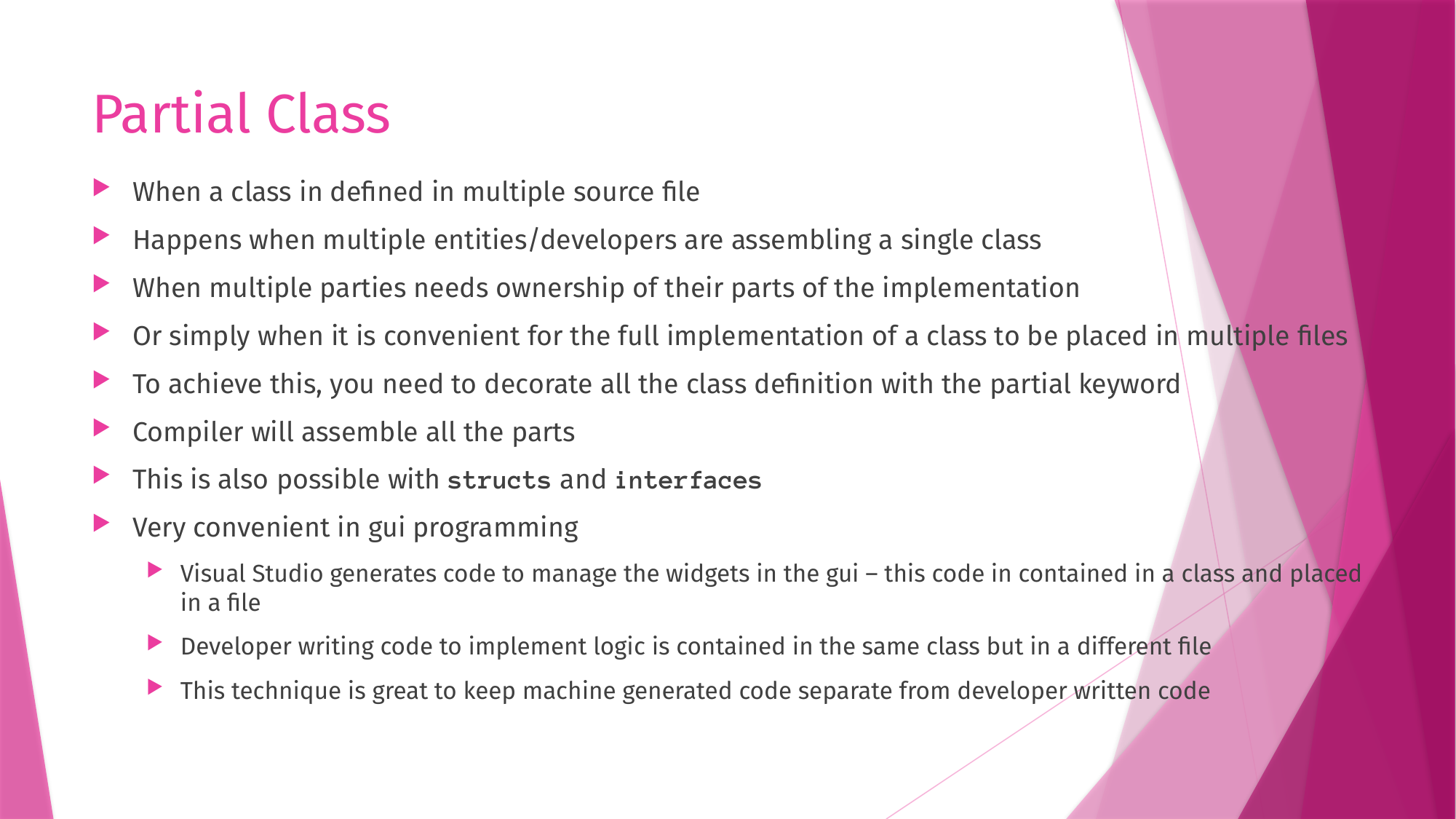

# Partial Class
When a class in defined in multiple source file
Happens when multiple entities/developers are assembling a single class
When multiple parties needs ownership of their parts of the implementation
Or simply when it is convenient for the full implementation of a class to be placed in multiple files
To achieve this, you need to decorate all the class definition with the partial keyword
Compiler will assemble all the parts
This is also possible with structs and interfaces
Very convenient in gui programming
Visual Studio generates code to manage the widgets in the gui – this code in contained in a class and placed in a file
Developer writing code to implement logic is contained in the same class but in a different file
This technique is great to keep machine generated code separate from developer written code